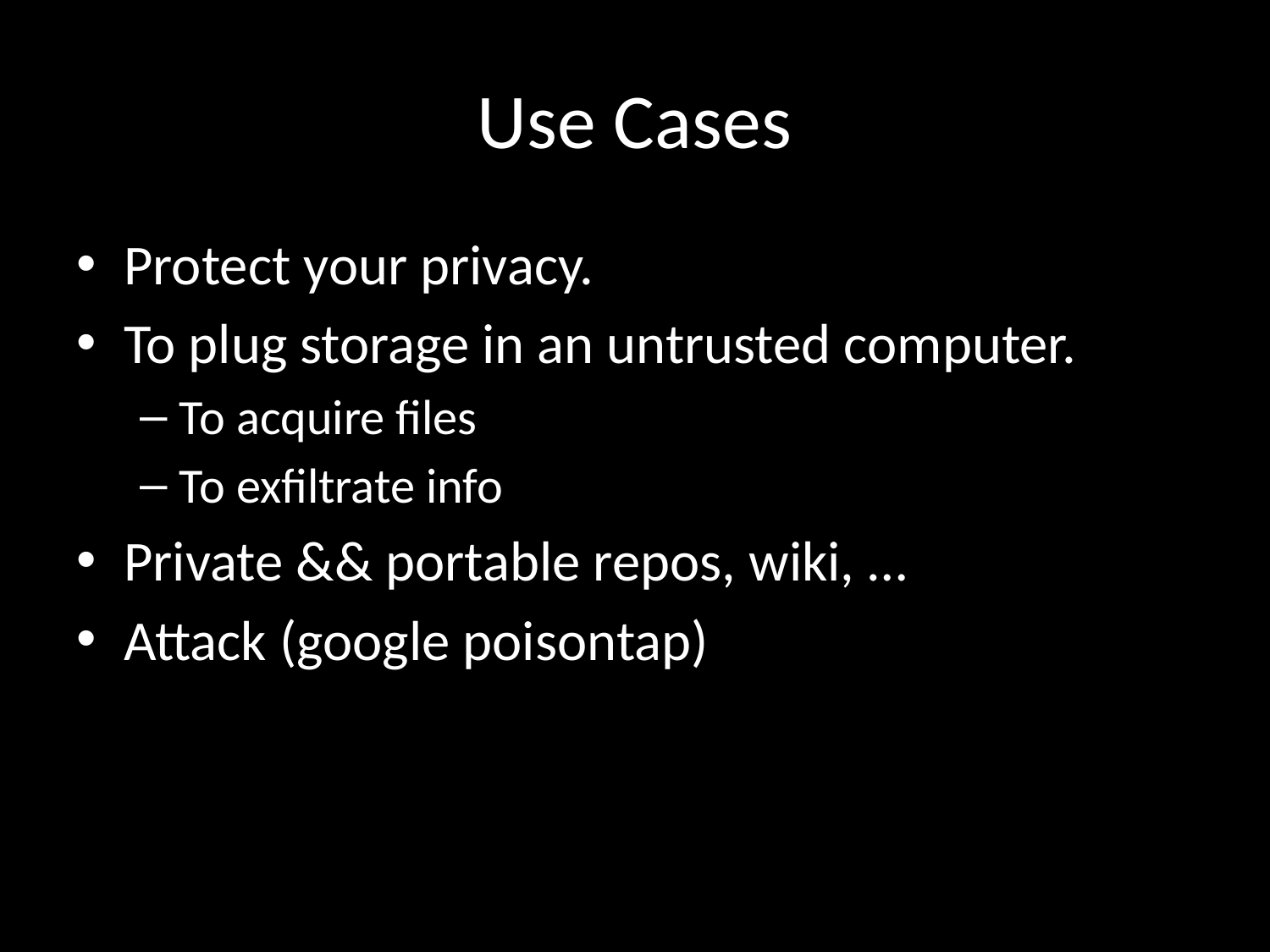

# Use Cases
Protect your privacy.
To plug storage in an untrusted computer.
To acquire files
To exfiltrate info
Private && portable repos, wiki, …
Attack (google poisontap)